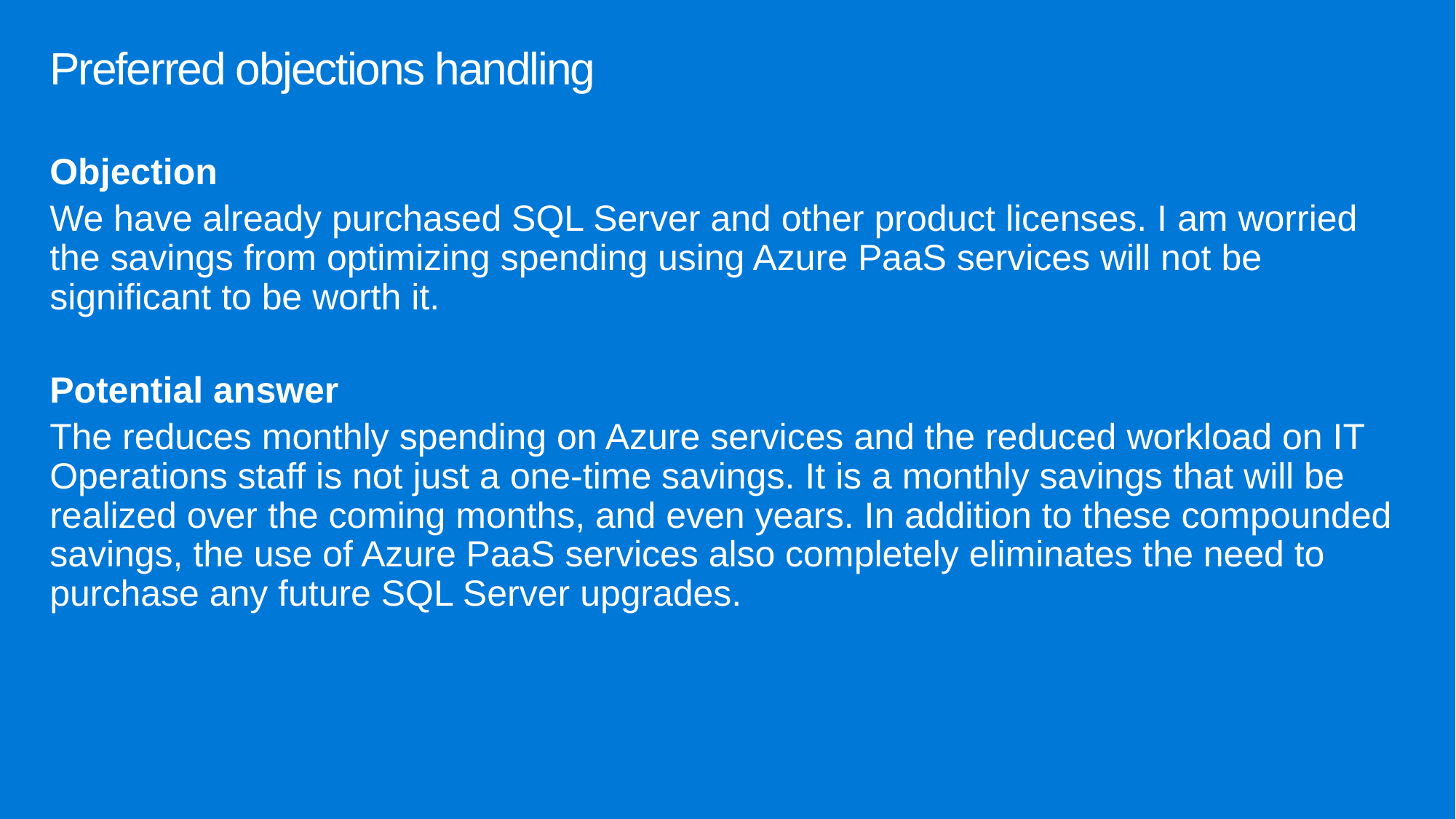

# Preferred objections handling
Objection
We have already purchased SQL Server and other product licenses. I am worried the savings from optimizing spending using Azure PaaS services will not be significant to be worth it.

Potential answer
The reduces monthly spending on Azure services and the reduced workload on IT Operations staff is not just a one-time savings. It is a monthly savings that will be realized over the coming months, and even years. In addition to these compounded savings, the use of Azure PaaS services also completely eliminates the need to purchase any future SQL Server upgrades.